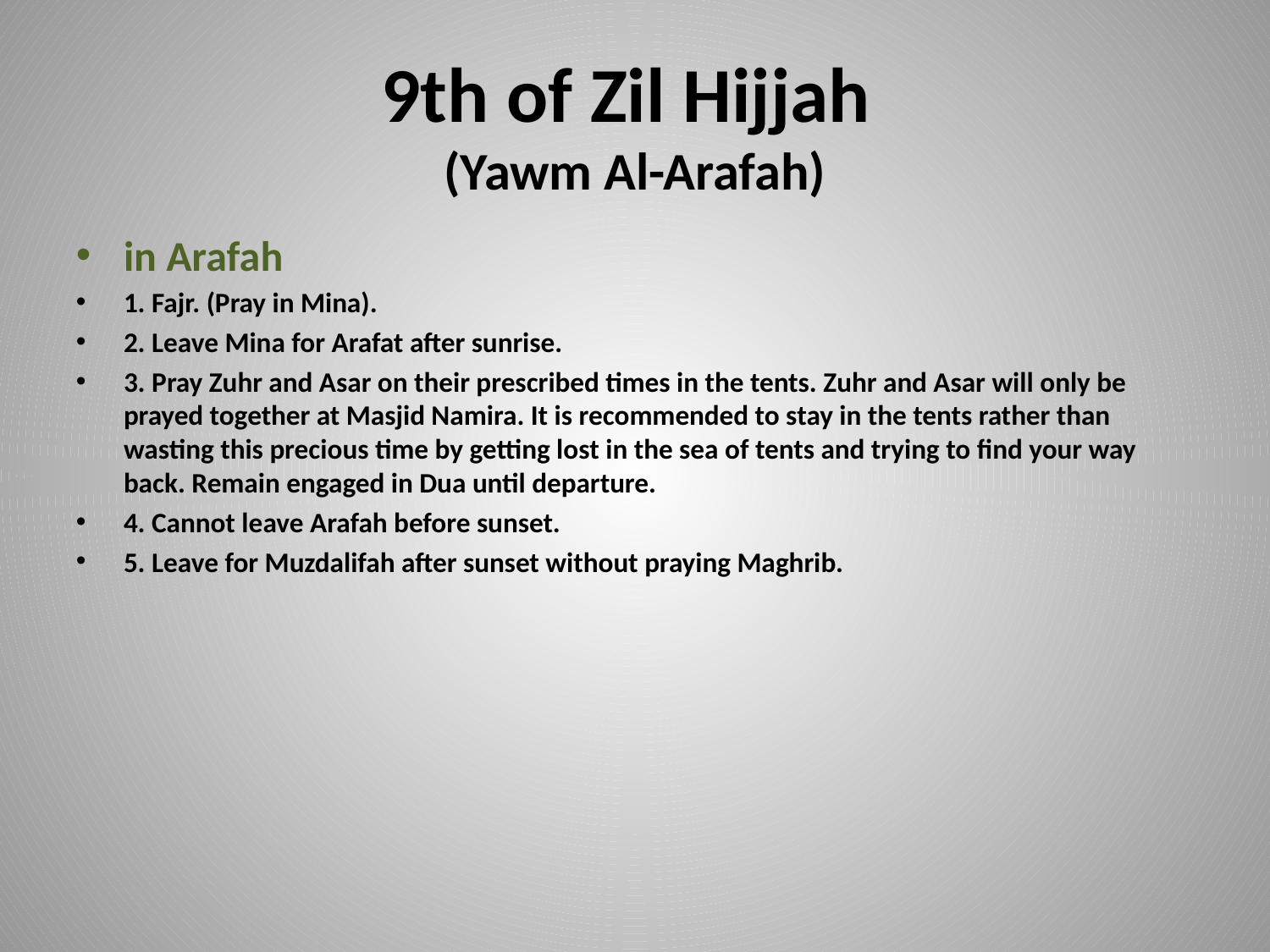

# 9th of Zil Hijjah (Yawm Al-Arafah)
in Arafah
1. Fajr. (Pray in Mina).
2. Leave Mina for Arafat after sunrise.
3. Pray Zuhr and Asar on their prescribed times in the tents. Zuhr and Asar will only be prayed together at Masjid Namira. It is recommended to stay in the tents rather than wasting this precious time by getting lost in the sea of tents and trying to find your way back. Remain engaged in Dua until departure.
4. Cannot leave Arafah before sunset.
5. Leave for Muzdalifah after sunset without praying Maghrib.